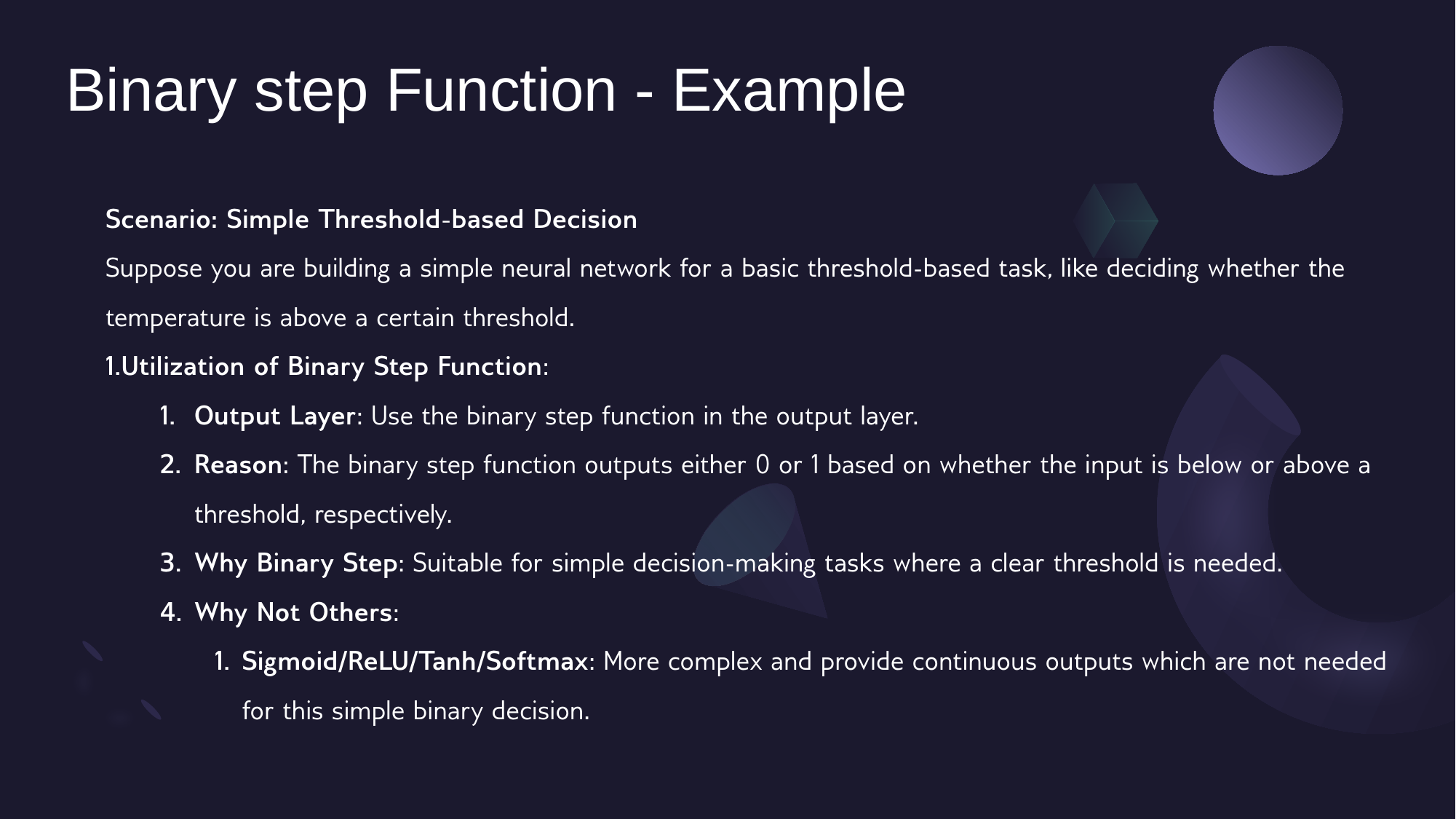

# Binary step Function - Example
Scenario: Simple Threshold-based Decision
Suppose you are building a simple neural network for a basic threshold-based task, like deciding whether the temperature is above a certain threshold.
Utilization of Binary Step Function:
Output Layer: Use the binary step function in the output layer.
Reason: The binary step function outputs either 0 or 1 based on whether the input is below or above a threshold, respectively.
Why Binary Step: Suitable for simple decision-making tasks where a clear threshold is needed.
Why Not Others:
Sigmoid/ReLU/Tanh/Softmax: More complex and provide continuous outputs which are not needed for this simple binary decision.